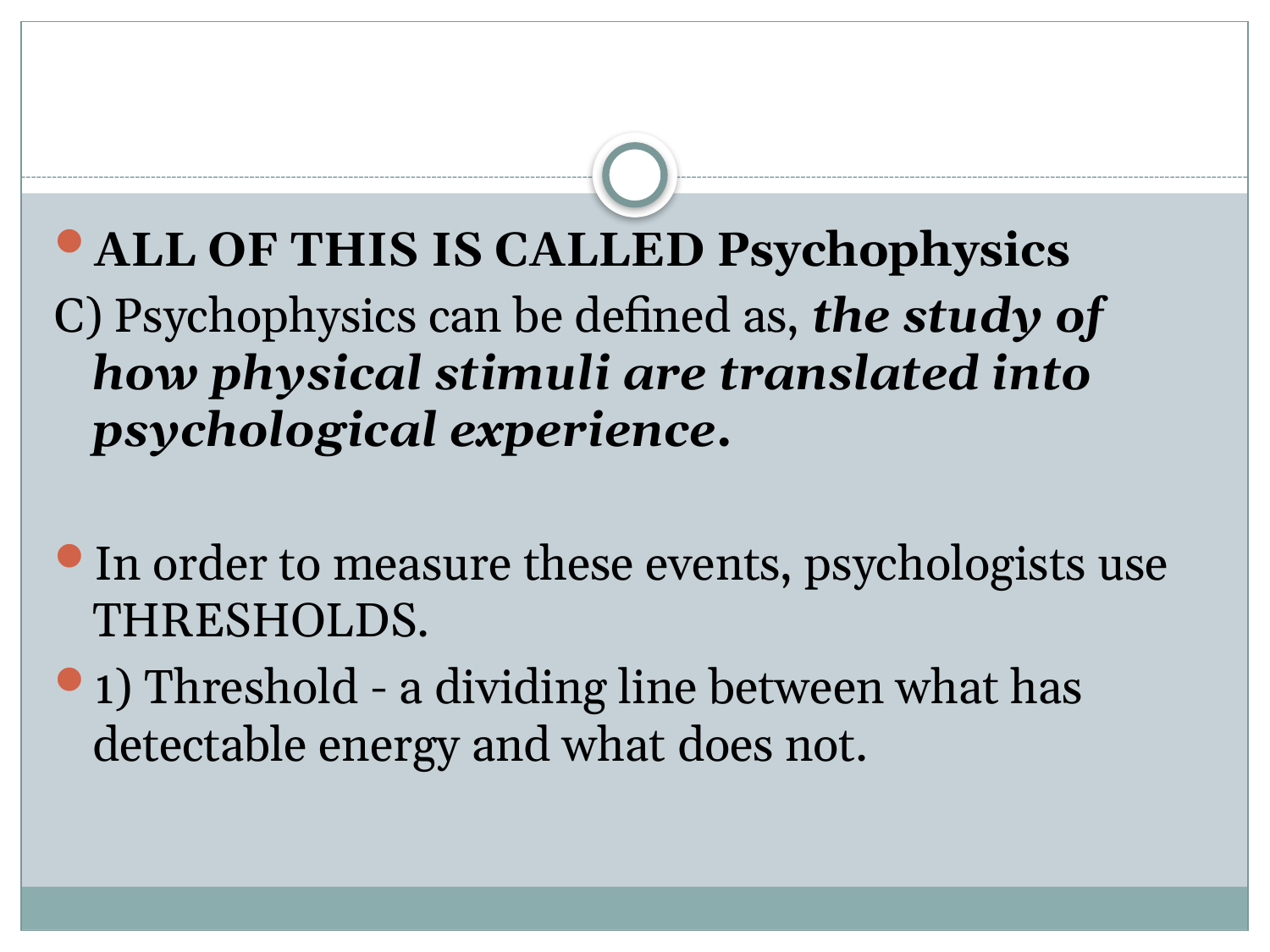

#
ALL OF THIS IS CALLED Psychophysics
C) Psychophysics can be defined as, the study of how physical stimuli are translated into psychological experience.

In order to measure these events, psychologists use THRESHOLDS.
1) Threshold - a dividing line between what has detectable energy and what does not.